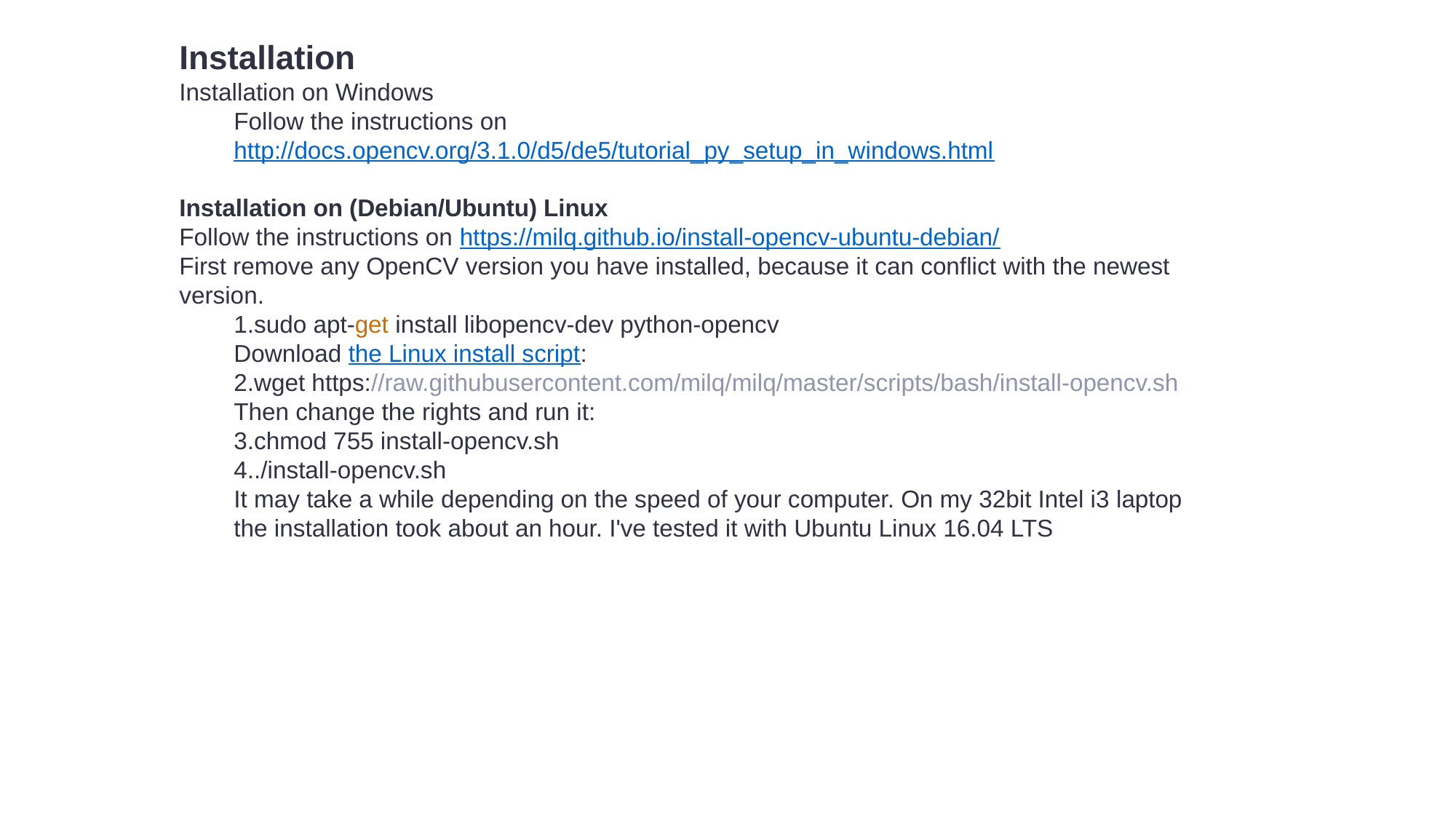

Installation
Installation on Windows
Follow the instructions on http://docs.opencv.org/3.1.0/d5/de5/tutorial_py_setup_in_windows.html

Installation on (Debian/Ubuntu) Linux
Follow the instructions on https://milq.github.io/install-opencv-ubuntu-debian/
First remove any OpenCV version you have installed, because it can conflict with the newest version.
sudo apt-get install libopencv-dev python-opencv
Download the Linux install script:
wget https://raw.githubusercontent.com/milq/milq/master/scripts/bash/install-opencv.sh
Then change the rights and run it:
chmod 755 install-opencv.sh
./install-opencv.sh
It may take a while depending on the speed of your computer. On my 32bit Intel i3 laptop the installation took about an hour. I've tested it with Ubuntu Linux 16.04 LTS